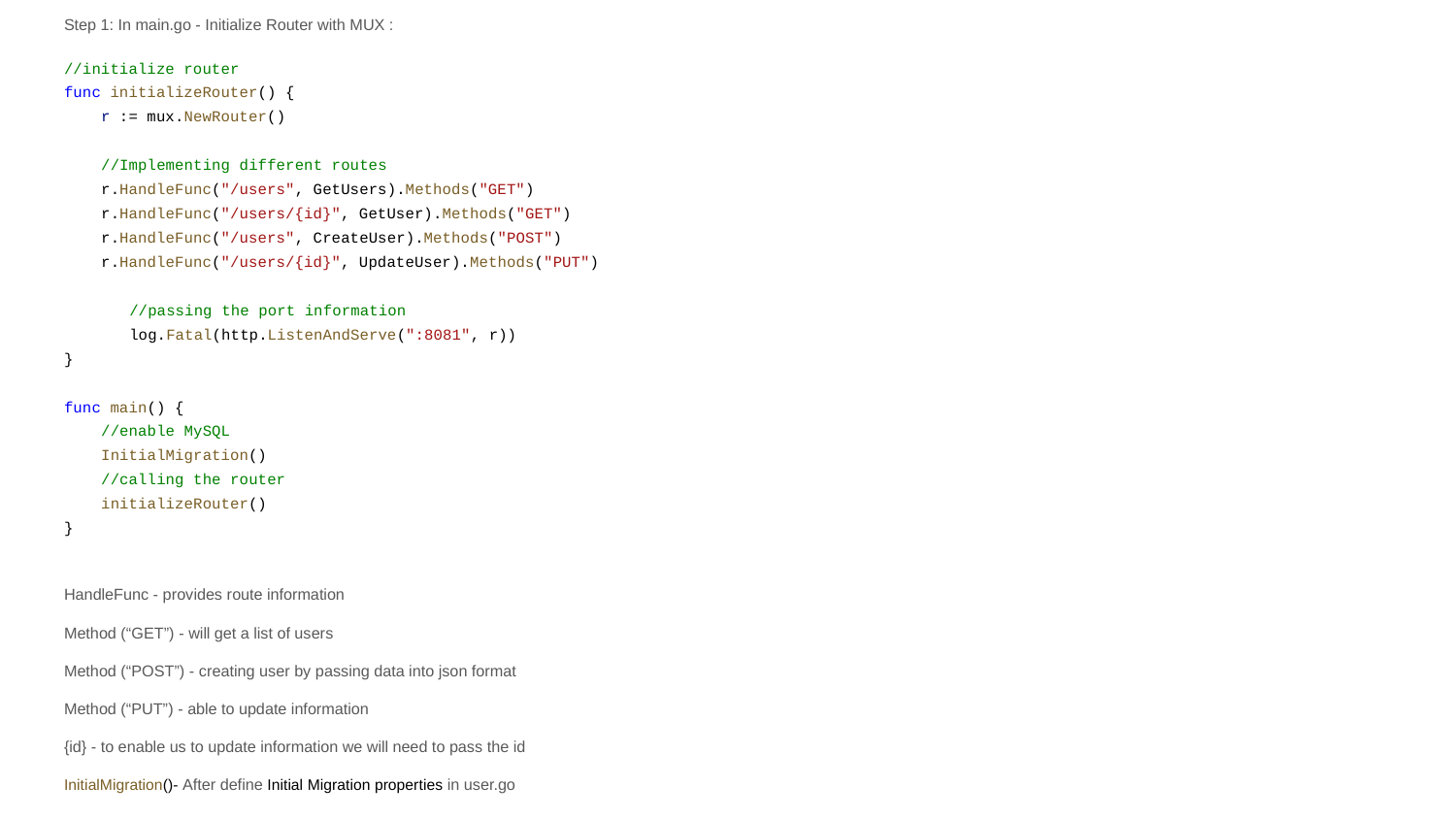

Step 1: In main.go - Initialize Router with MUX :

//initialize router
func initializeRouter() {
    r := mux.NewRouter()

    //Implementing different routes
    r.HandleFunc("/users", GetUsers).Methods("GET")
    r.HandleFunc("/users/{id}", GetUser).Methods("GET")
    r.HandleFunc("/users", CreateUser).Methods("POST")
    r.HandleFunc("/users/{id}", UpdateUser).Methods("PUT")

//passing the port information
log.Fatal(http.ListenAndServe(":8081", r))
}

func main() {
    //enable MySQL
    InitialMigration()
    //calling the router
    initializeRouter()
}

HandleFunc - provides route information

Method (“GET”) - will get a list of users

Method (“POST”) - creating user by passing data into json format

Method (“PUT”) - able to update information

{id} - to enable us to update information we will need to pass the id

InitialMigration()- After define Initial Migration properties in user.go